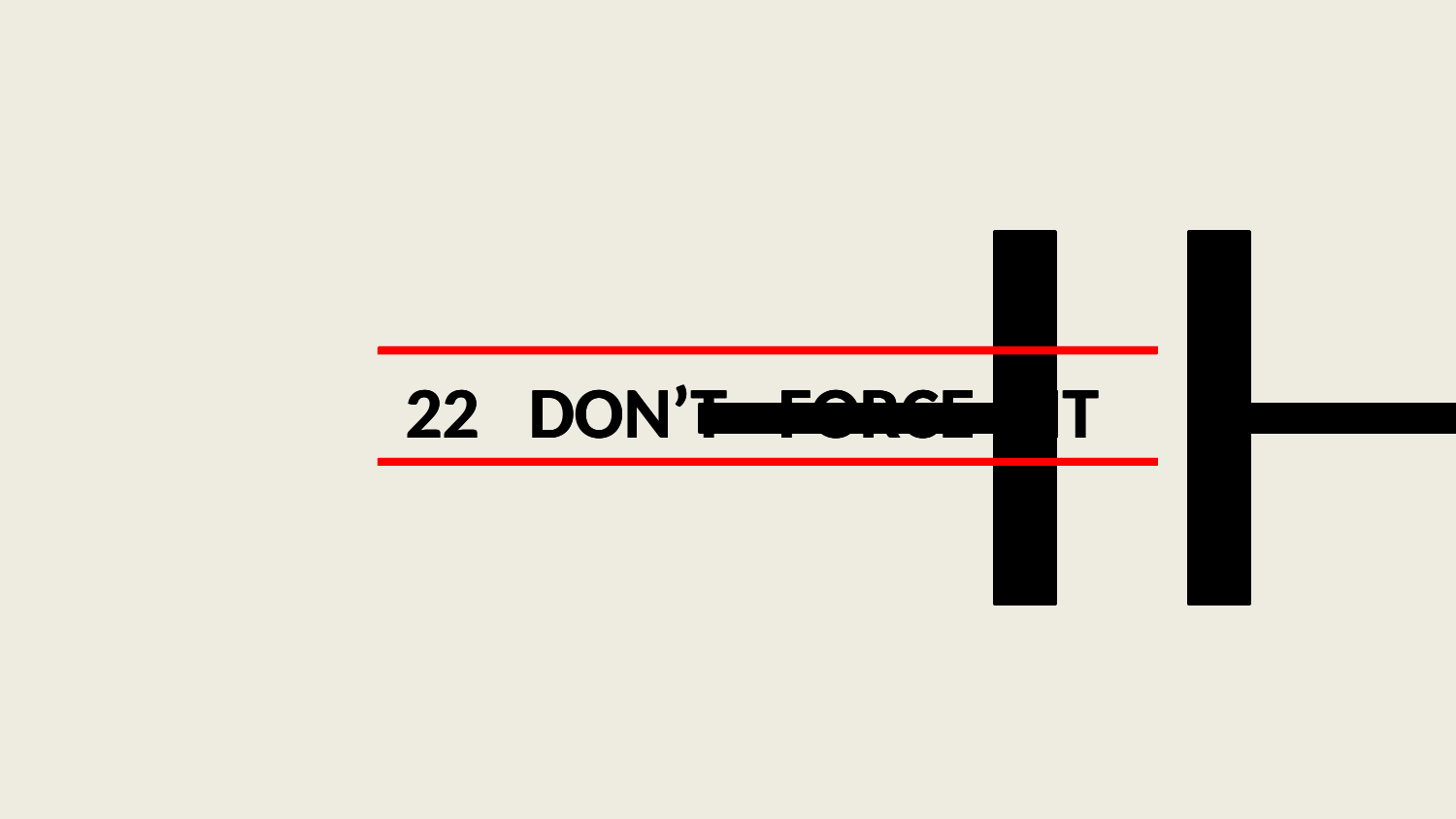

IT
FORCE
DON’T
22

IT
FORCE
DON’T
22

22
DON’T
FORCE
IT